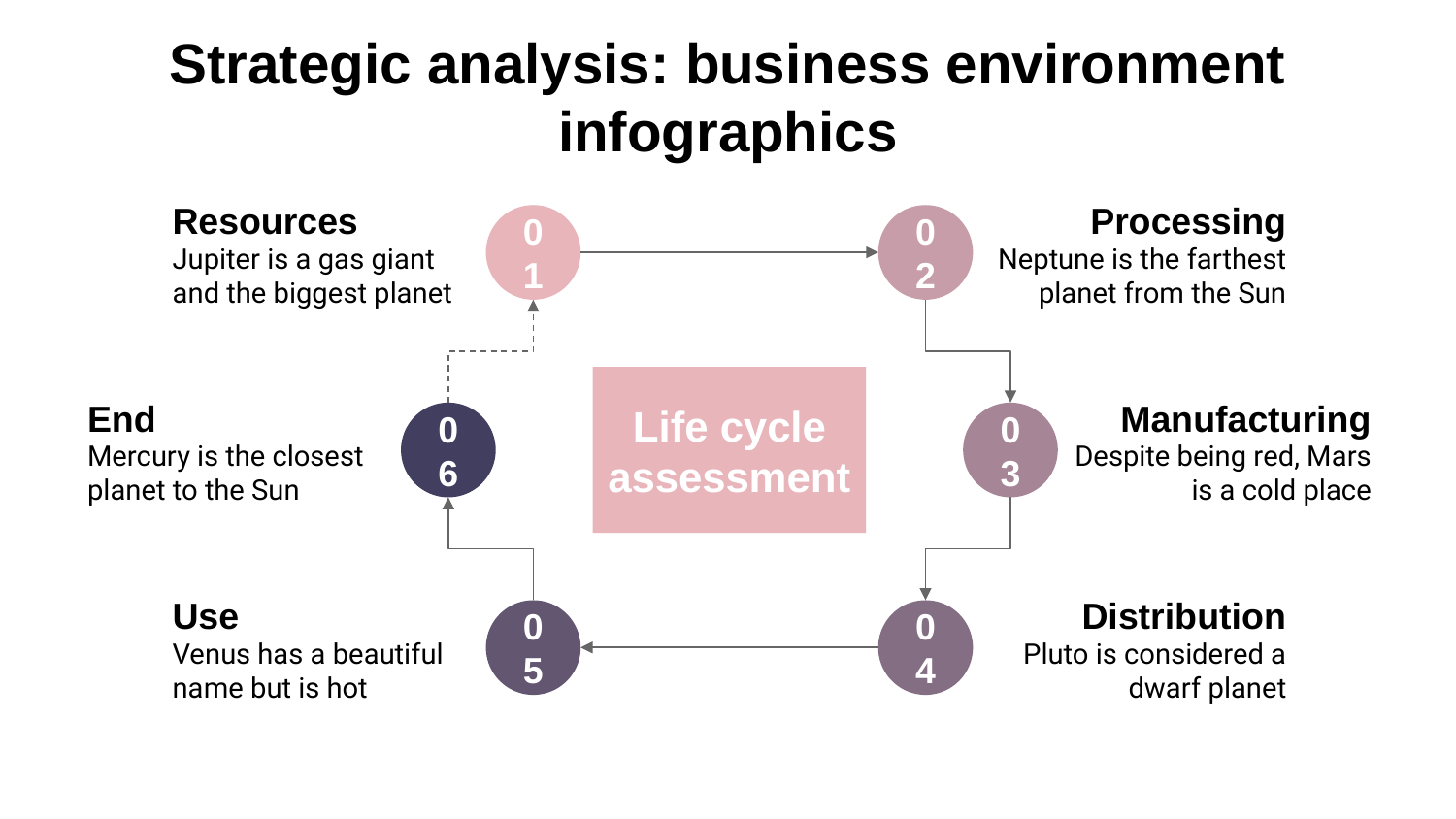

# Strategic analysis: business environment infographics
Resources
Jupiter is a gas giant and the biggest planet
01
Processing
Neptune is the farthest planet from the Sun
02
Life cycle assessment
End
Mercury is the closest planet to the Sun
06
Manufacturing
Despite being red, Mars is a cold place
03
Use
Venus has a beautiful name but is hot
05
Distribution
Pluto is considered a dwarf planet
04